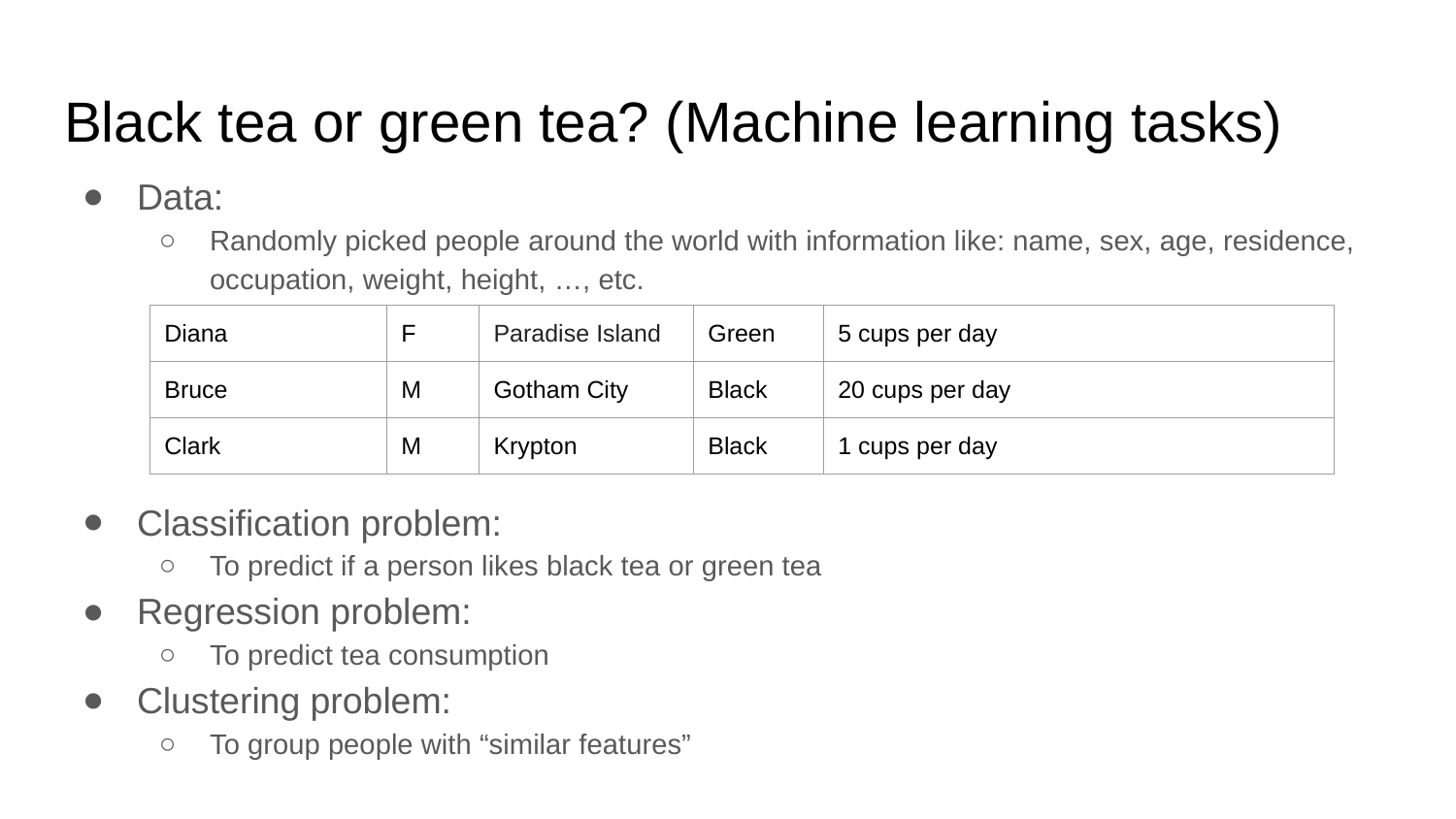

# Black tea or green tea? (Machine learning tasks)
Data:
Randomly picked people around the world with information like: name, sex, age, residence, occupation, weight, height, …, etc.

Classification problem:
To predict if a person likes black tea or green tea
Regression problem:
To predict tea consumption
Clustering problem:
To group people with “similar features”
| Diana | F | Paradise Island | Green | 5 cups per day |
| --- | --- | --- | --- | --- |
| Bruce | M | Gotham City | Black | 20 cups per day |
| Clark | M | Krypton | Black | 1 cups per day |